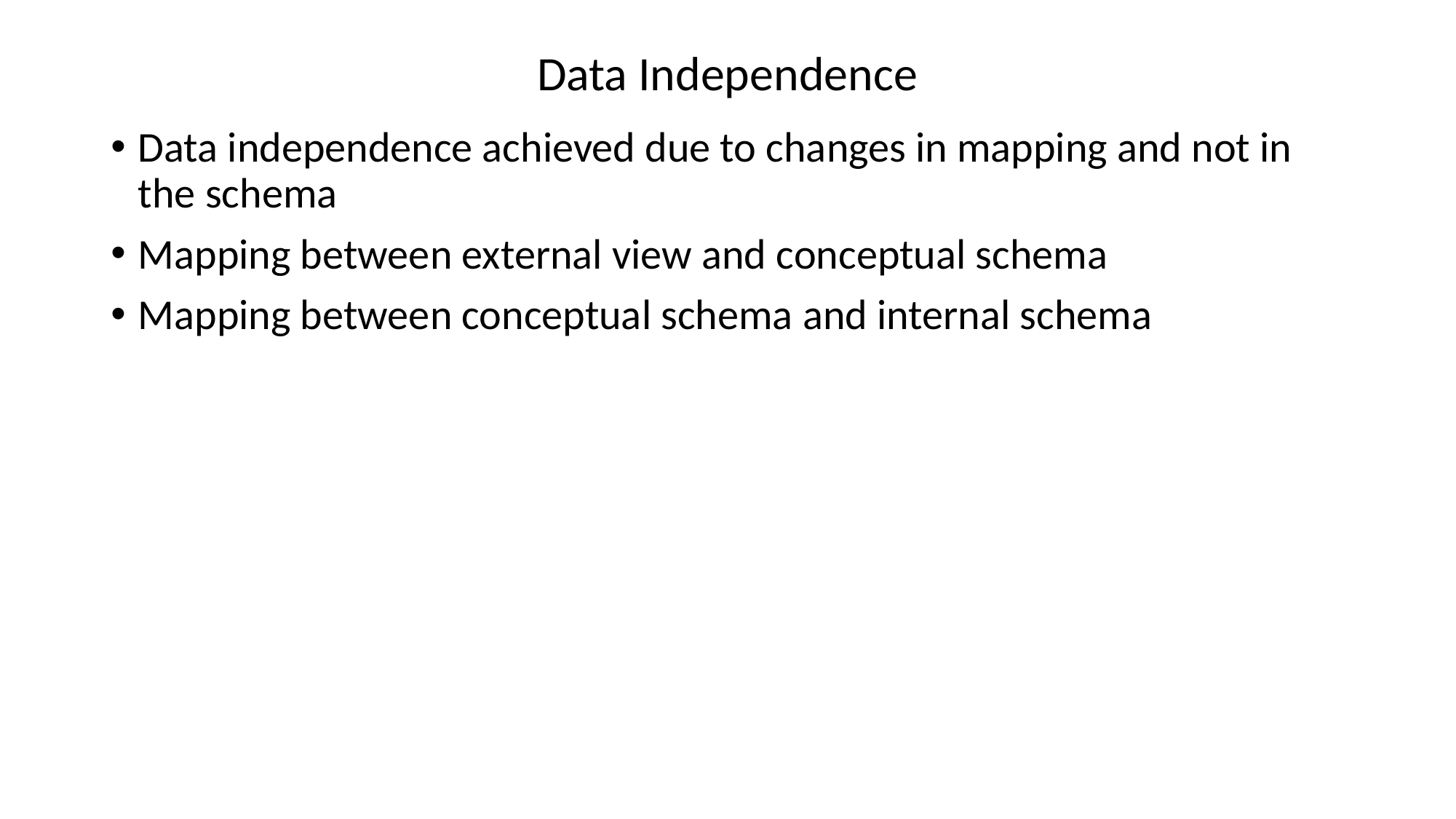

# Data Independence
Data independence achieved due to changes in mapping and not in the schema
Mapping between external view and conceptual schema
Mapping between conceptual schema and internal schema